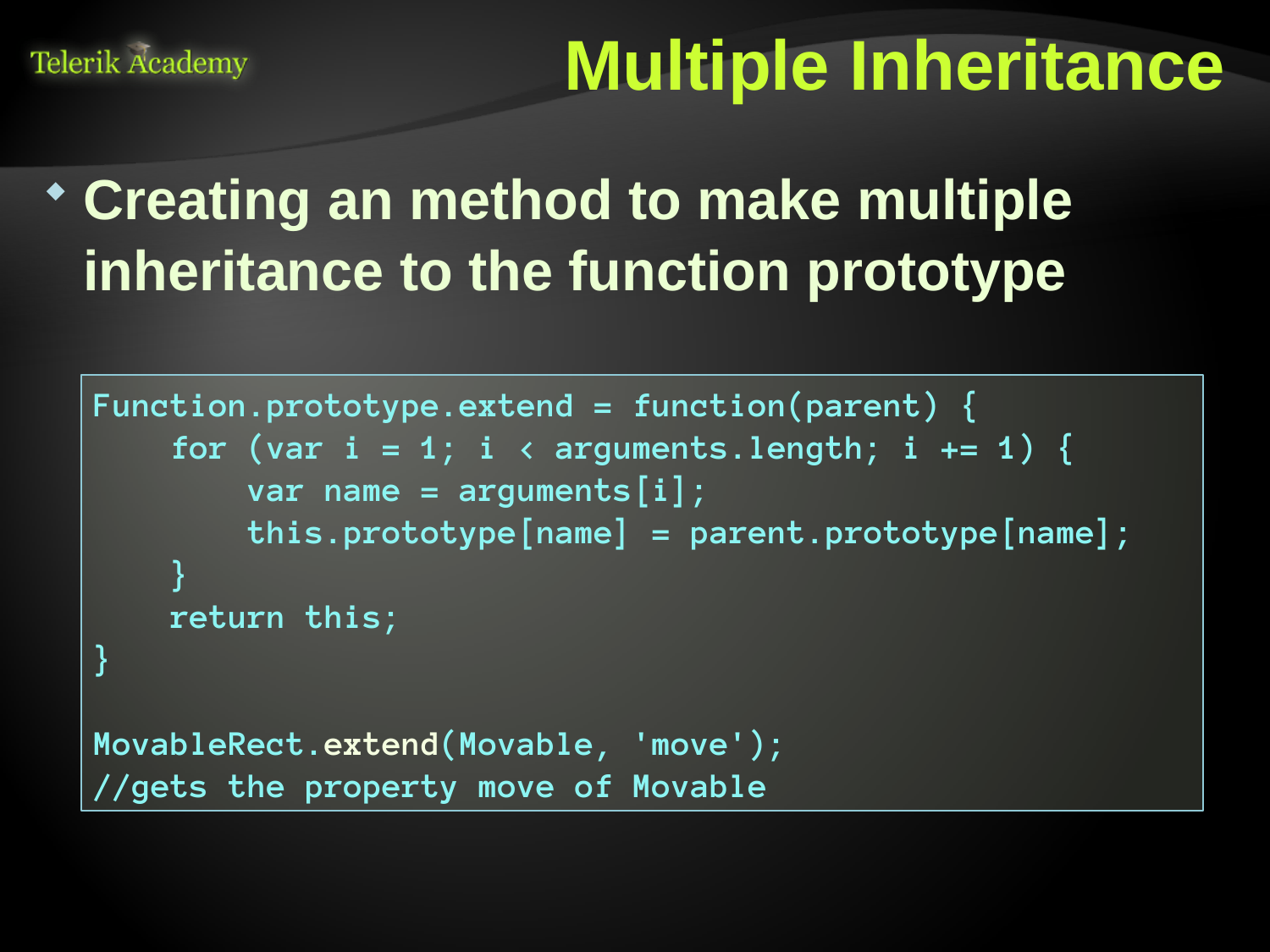

# Multiple Inheritance
Creating an method to make multiple inheritance to the function prototype
Function.prototype.extend = function(parent) {
    for (var i = 1; i < arguments.length; i += 1) {
        var name = arguments[i];
        this.prototype[name] = parent.prototype[name];
    }
    return this;
}

MovableRect.extend(Movable, 'move');
//gets the property move of Movable